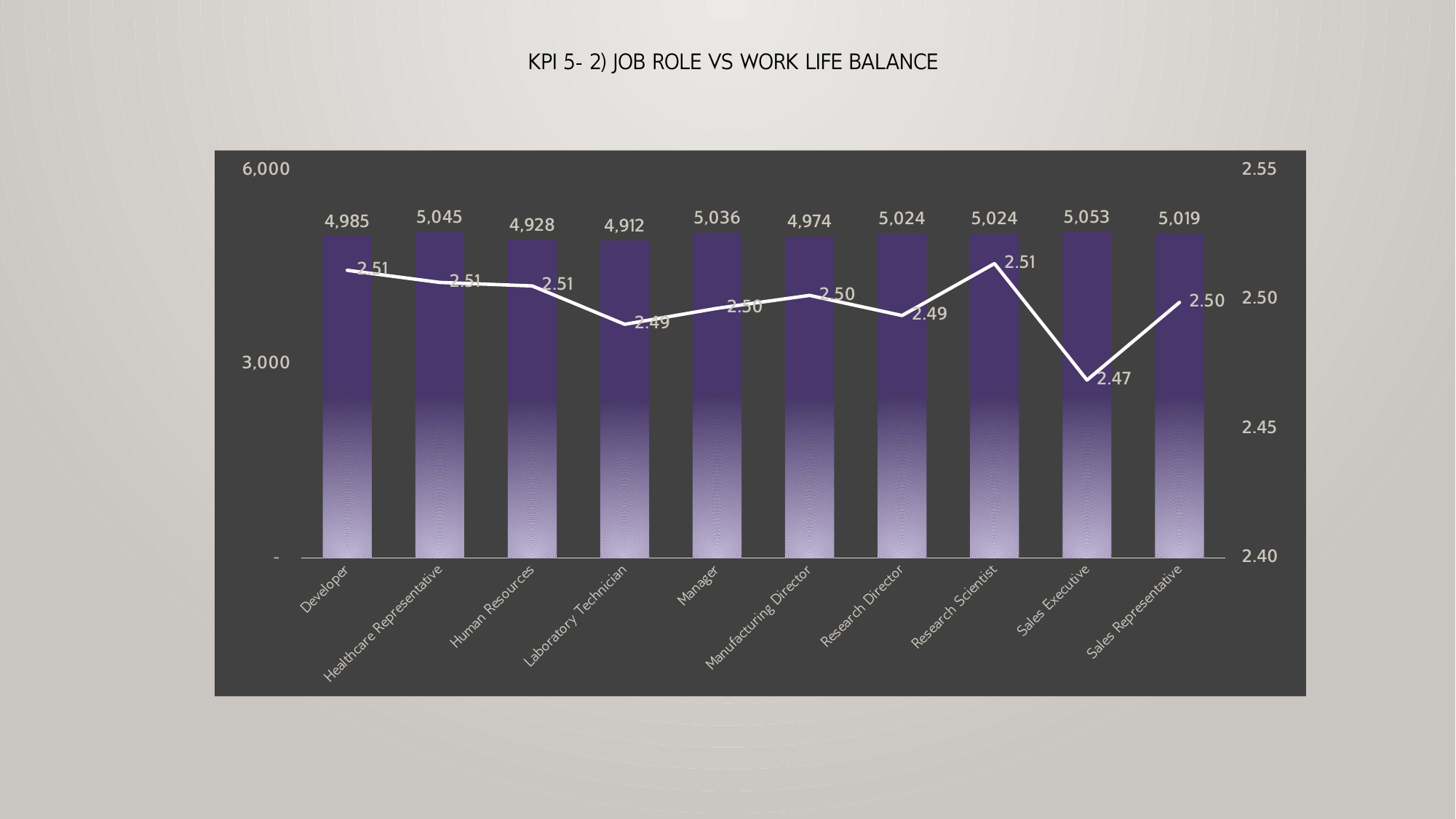

# KPI 5- 2) Job Role Vs Work life balance

### Chart

| Category | Count of Emp | Average of WorkLife Bal |
|---|---|---|
| Developer | 4985.0 | 2.511334002006018 |
| Healthcare Representative | 5045.0 | 2.5066402378592665 |
| Human Resources | 4928.0 | 2.5052759740259742 |
| Laboratory Technician | 4912.0 | 2.4904315960912053 |
| Manager | 5036.0 | 2.4966243050039716 |
| Manufacturing Director | 4974.0 | 2.5016083634901487 |
| Research Director | 5024.0 | 2.493829617834395 |
| Research Scientist | 5024.0 | 2.5139331210191083 |
| Sales Executive | 5053.0 | 2.468830397783495 |
| Sales Representative | 5019.0 | 2.4989041641761305 |